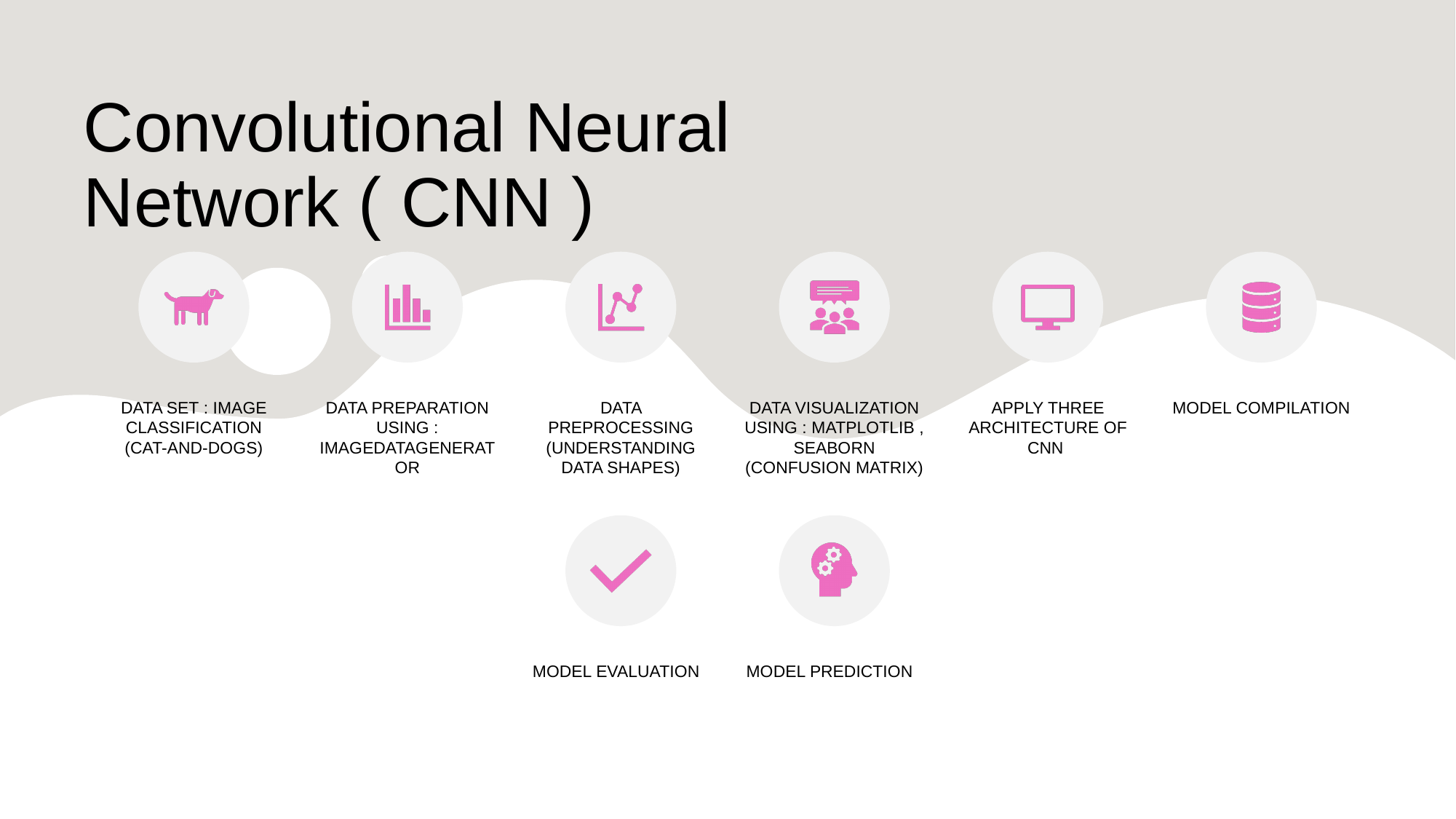

# Convolutional Neural Network ( CNN )
Data set : image Classification (cat-and-dogs)
Data Preparation using : ImageDataGenerator
Data preprocessing (Understanding Data Shapes)
Data Visualization using : matplotlib , seaborn (confusion matrix)
Apply Three Architecture of CNN
Model Compilation
Model Evaluation
Model Prediction